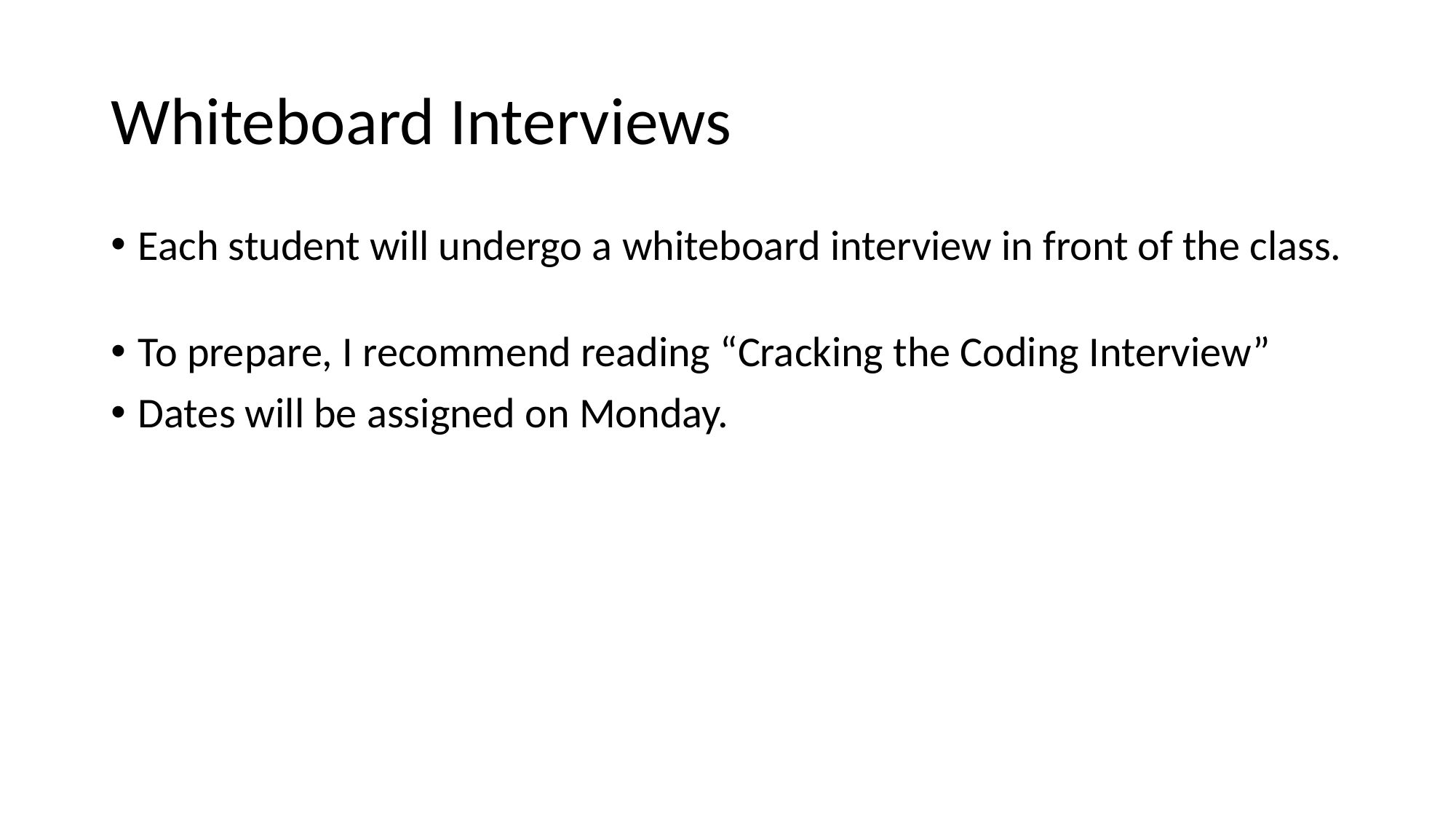

# Whiteboard Interviews
Each student will undergo a whiteboard interview in front of the class.
To prepare, I recommend reading “Cracking the Coding Interview”
Dates will be assigned on Monday.